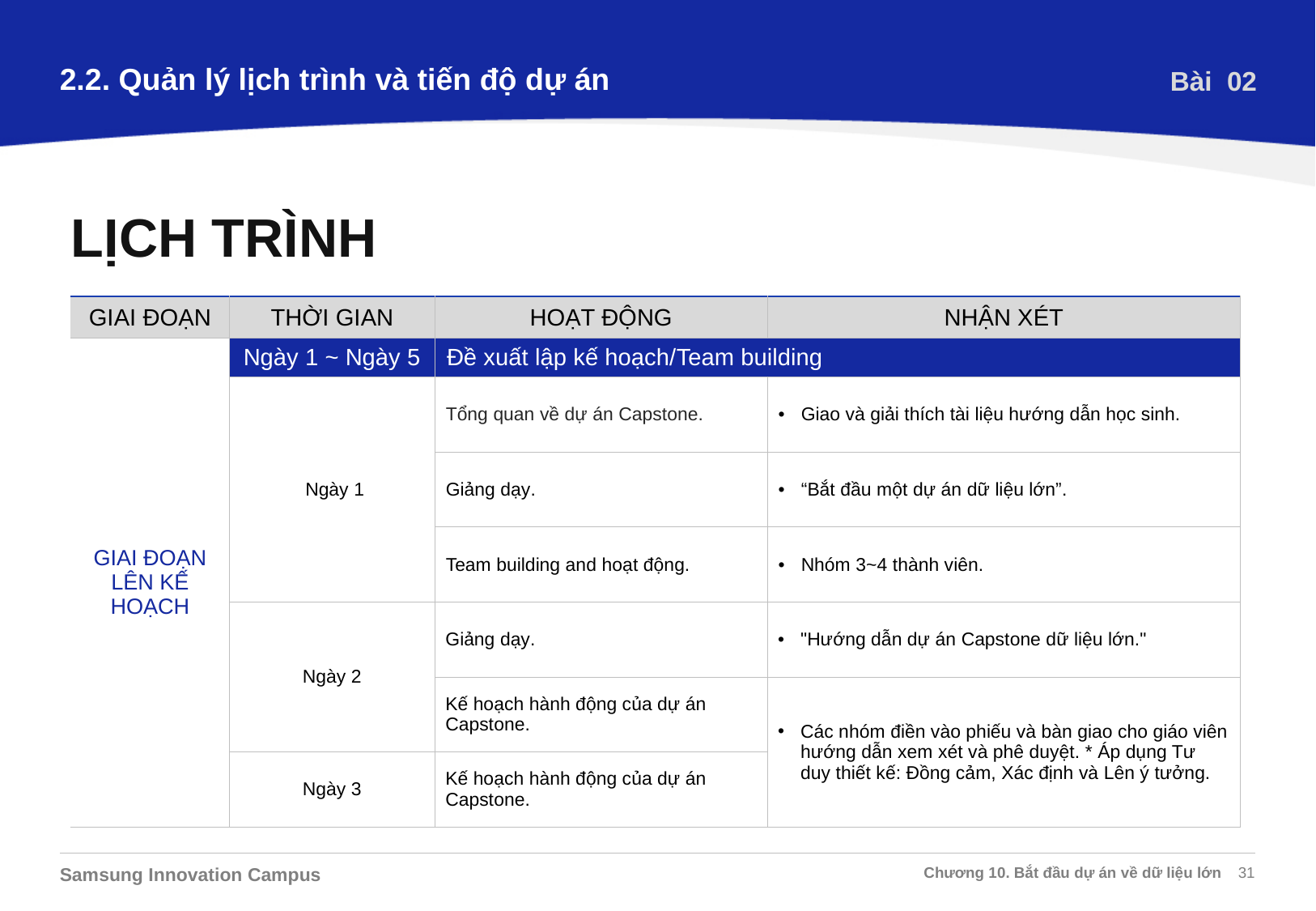

2.2. Quản lý lịch trình và tiến độ dự án
Bài  02

LỊCH TRÌNH
| GIAI ĐOẠN | THỜI GIAN | HOẠT ĐỘNG | NHẬN XÉT |
| --- | --- | --- | --- |
| GIAI ĐOẠN LÊN KẾ HOẠCH | Ngày 1 ~ Ngày 5 | Đề xuất lập kế hoạch/Team building |  |
|  | Ngày 1 | Tổng quan về dự án Capstone. | Giao và giải thích tài liệu hướng dẫn học sinh. |
|  | Day 1 | Giảng dạy. | “Bắt đầu một dự án dữ liệu lớn”. |
|  |  | Team building and hoạt động. | Nhóm 3~4 thành viên. |
|  | Ngày 2 | Giảng dạy. | "Hướng dẫn dự án Capstone dữ liệu lớn." |
|  |  | Kế hoạch hành động của dự án Capstone. | Các nhóm điền vào phiếu và bàn giao cho giáo viên hướng dẫn xem xét và phê duyệt. \* Áp dụng Tư duy thiết kế: Đồng cảm, Xác định và Lên ý tưởng. |
|  | Ngày 3 | Kế hoạch hành động của dự án Capstone. |  |